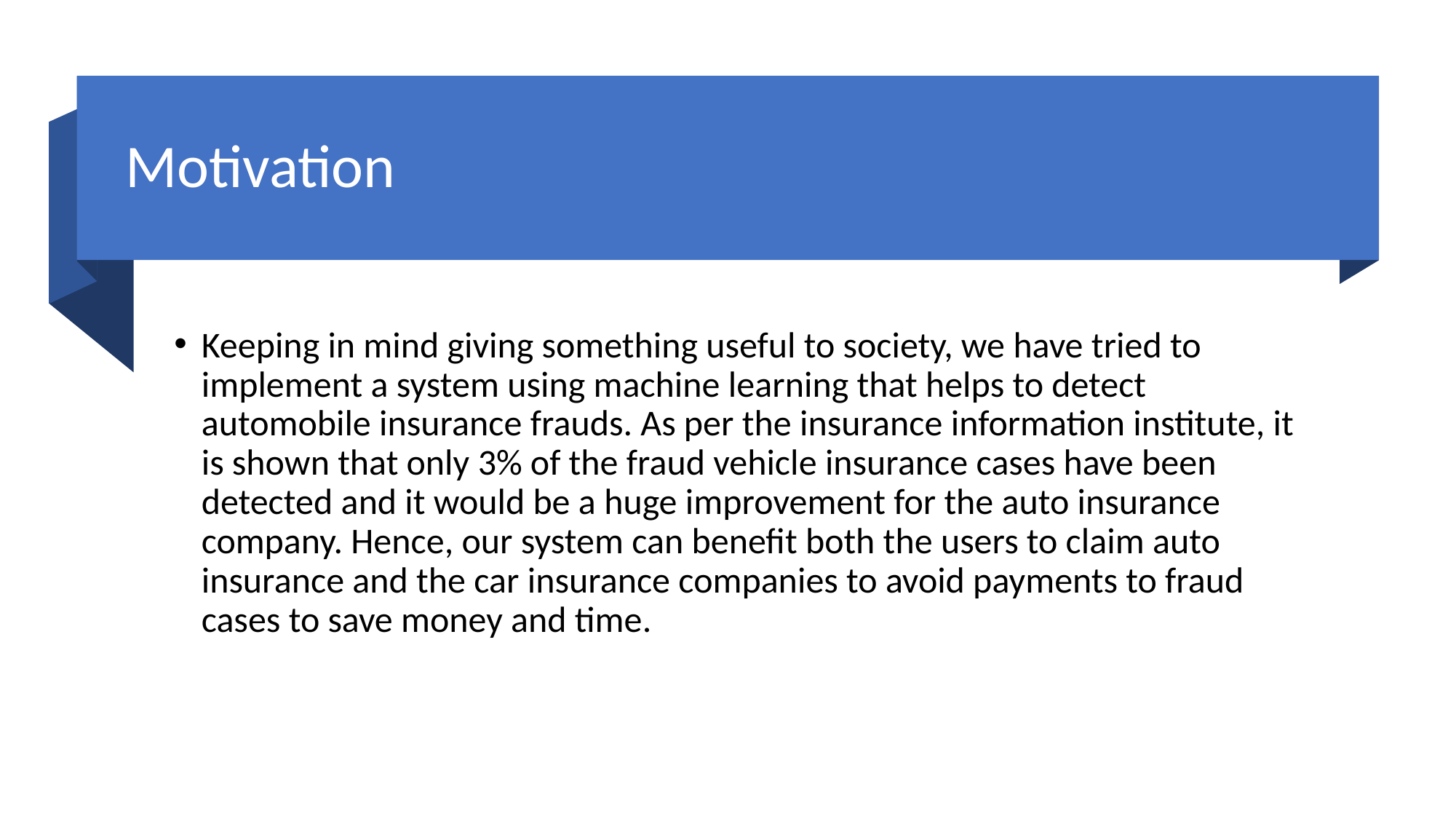

# Motivation

Keeping in mind giving something useful to society, we have tried to implement a system using machine learning that helps to detect automobile insurance frauds. As per the insurance information institute, it is shown that only 3% of the fraud vehicle insurance cases have been detected and it would be a huge improvement for the auto insurance company. Hence, our system can benefit both the users to claim auto insurance and the car insurance companies to avoid payments to fraud cases to save money and time.